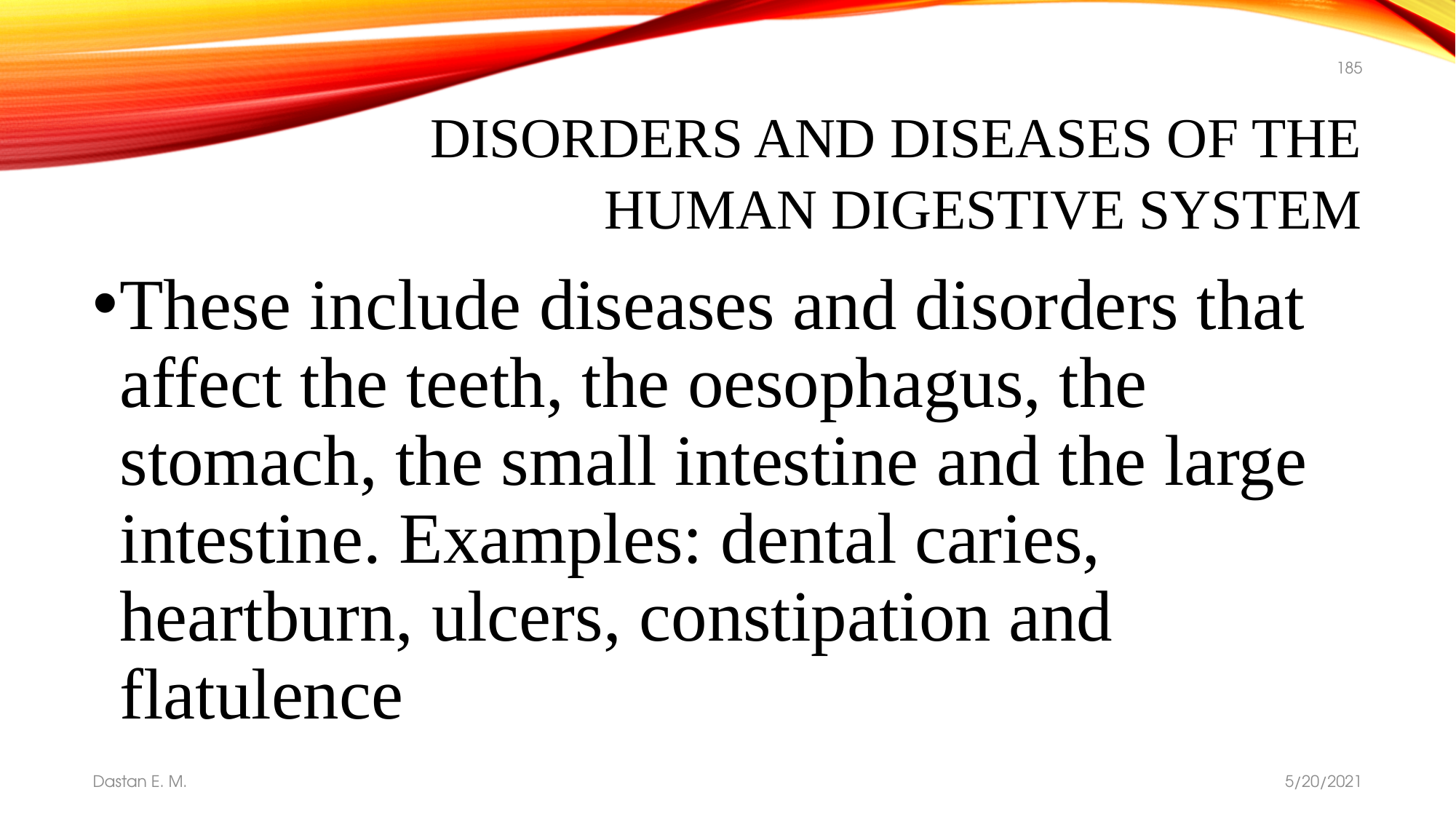

185
# DISORDERS AND DISEASES OF THE HUMAN DIGESTIVE SYSTEM
These include diseases and disorders that affect the teeth, the oesophagus, the stomach, the small intestine and the large intestine. Examples: dental caries, heartburn, ulcers, constipation and flatulence
Dastan E. M.
5/20/2021